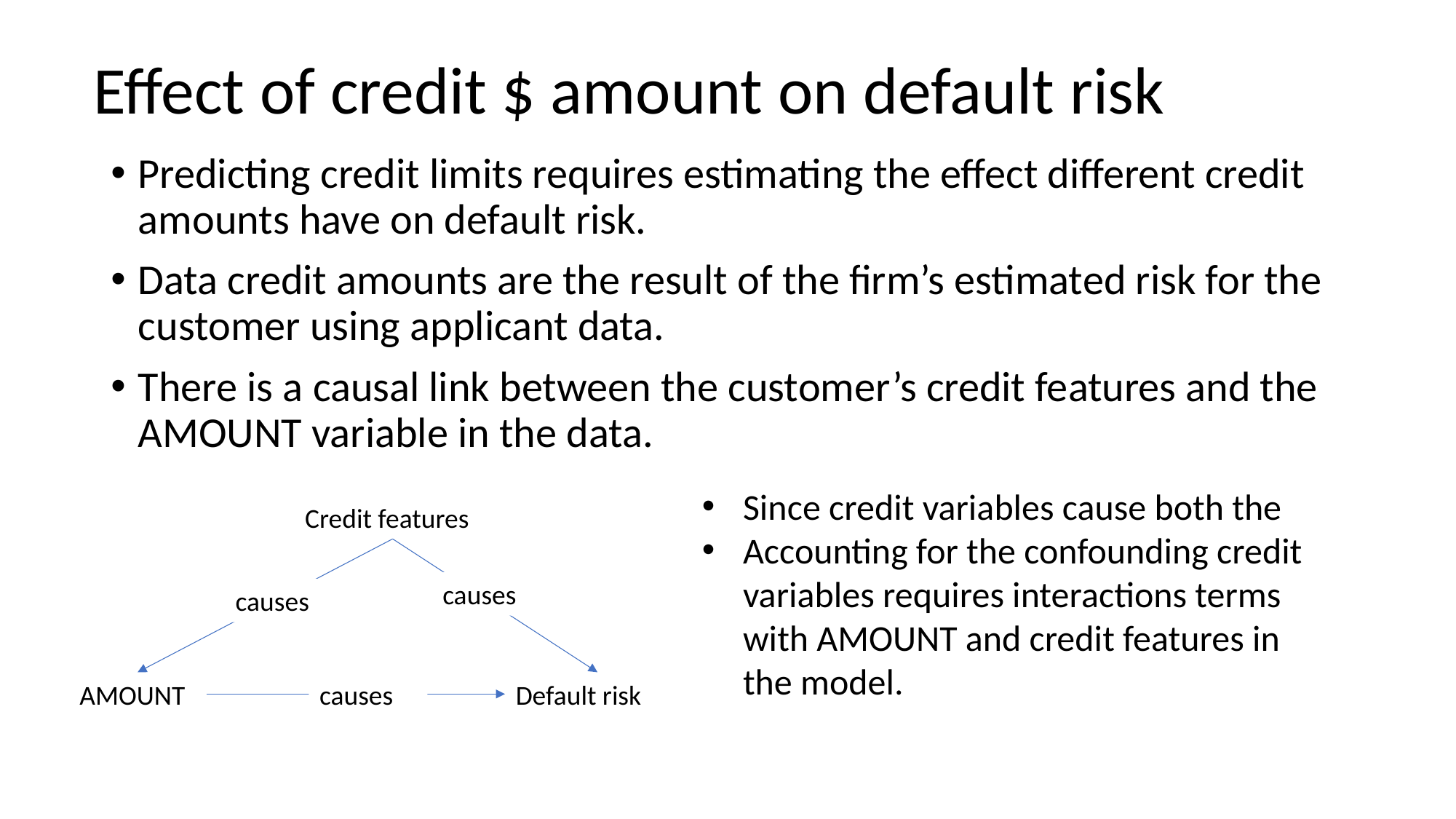

# Effect of credit $ amount on default risk
Predicting credit limits requires estimating the effect different credit amounts have on default risk.
Data credit amounts are the result of the firm’s estimated risk for the customer using applicant data.
There is a causal link between the customer’s credit features and the AMOUNT variable in the data.
Since credit variables cause both the
Accounting for the confounding credit variables requires interactions terms with AMOUNT and credit features in the model.
Credit features
causes
causes
AMOUNT
causes
Default risk